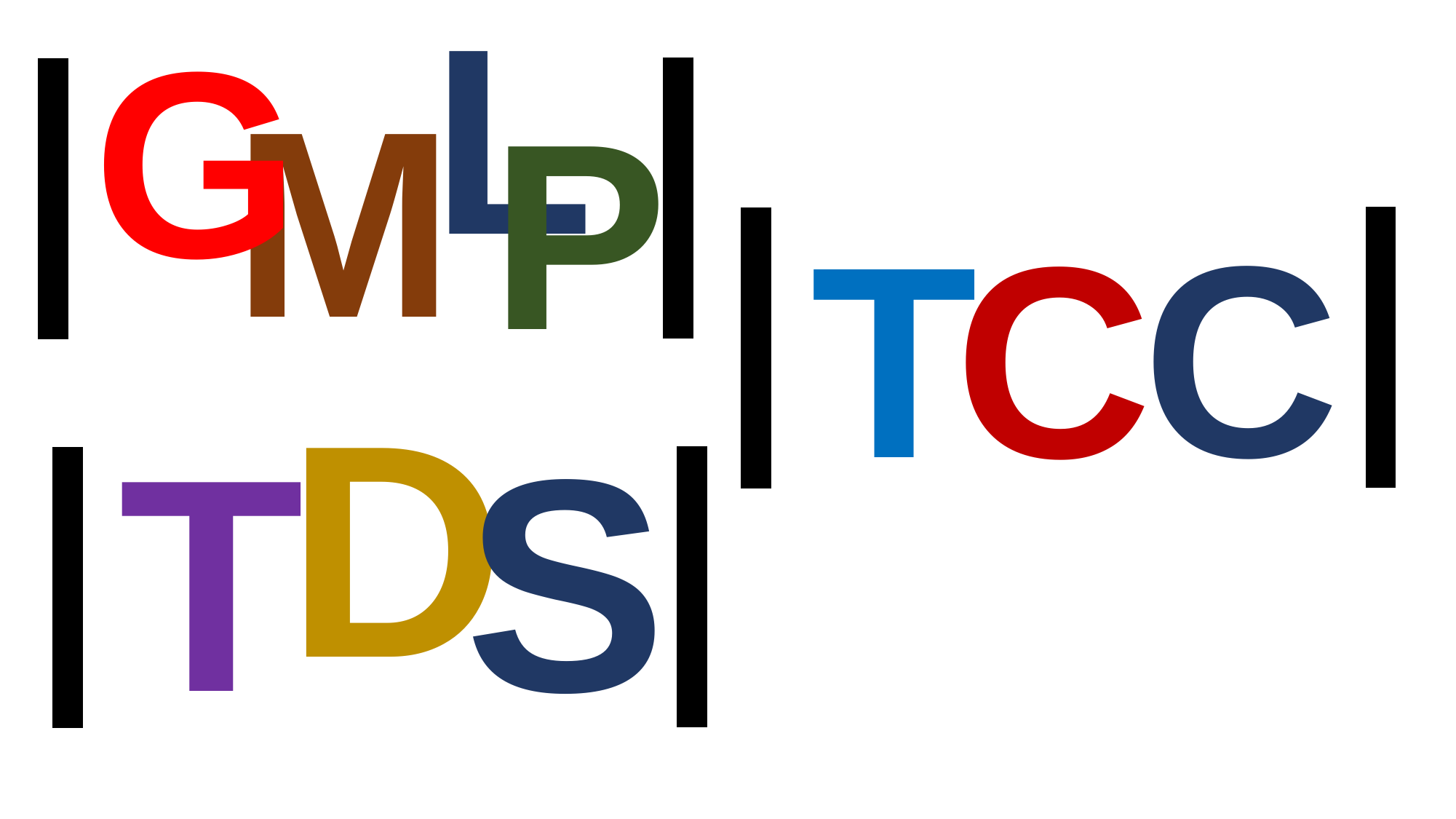

G
L
M
P
C
C
T
D
T
S